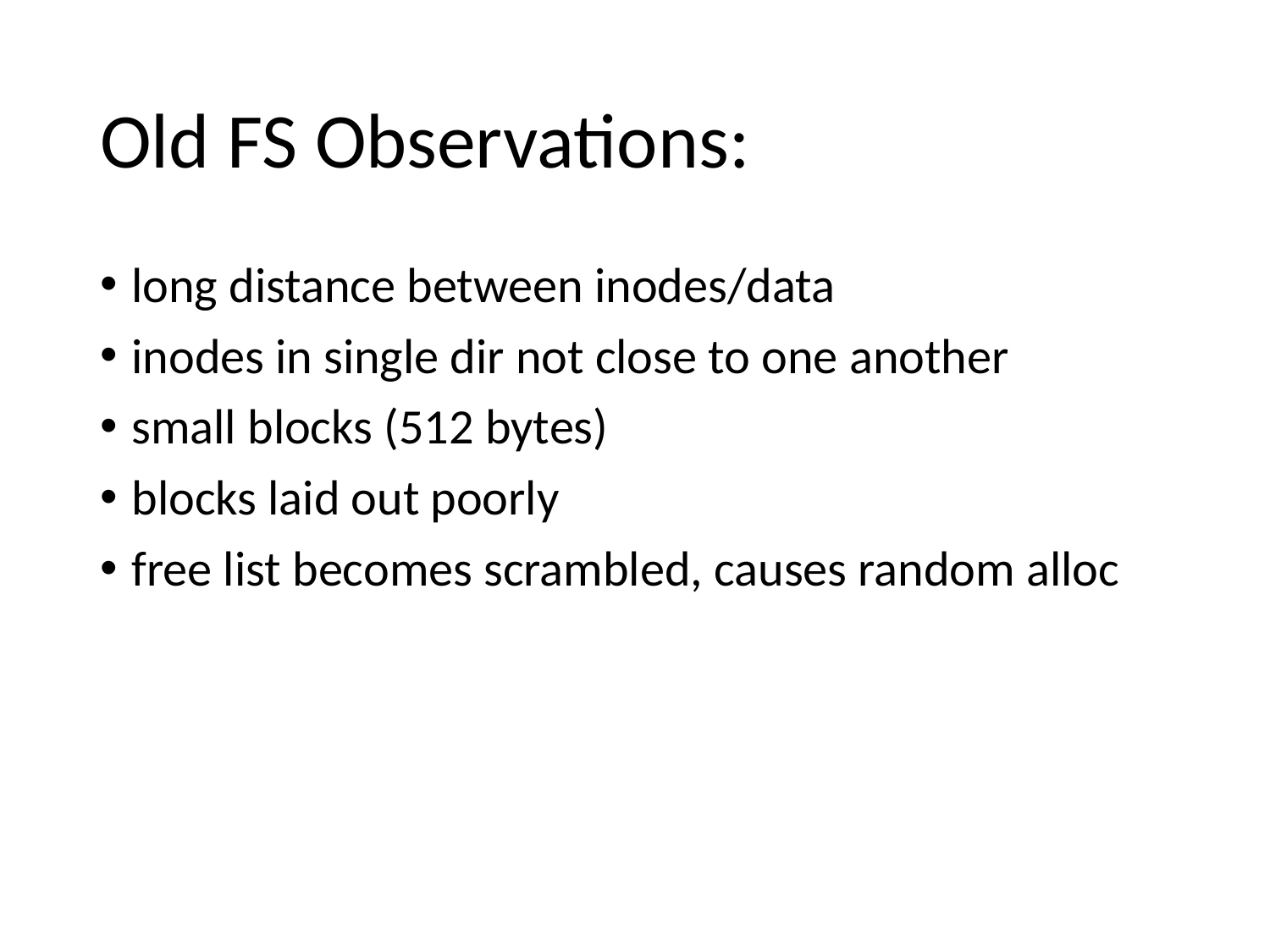

# Old FS Observations:
long distance between inodes/data
inodes in single dir not close to one another
small blocks (512 bytes)
blocks laid out poorly
free list becomes scrambled, causes random alloc